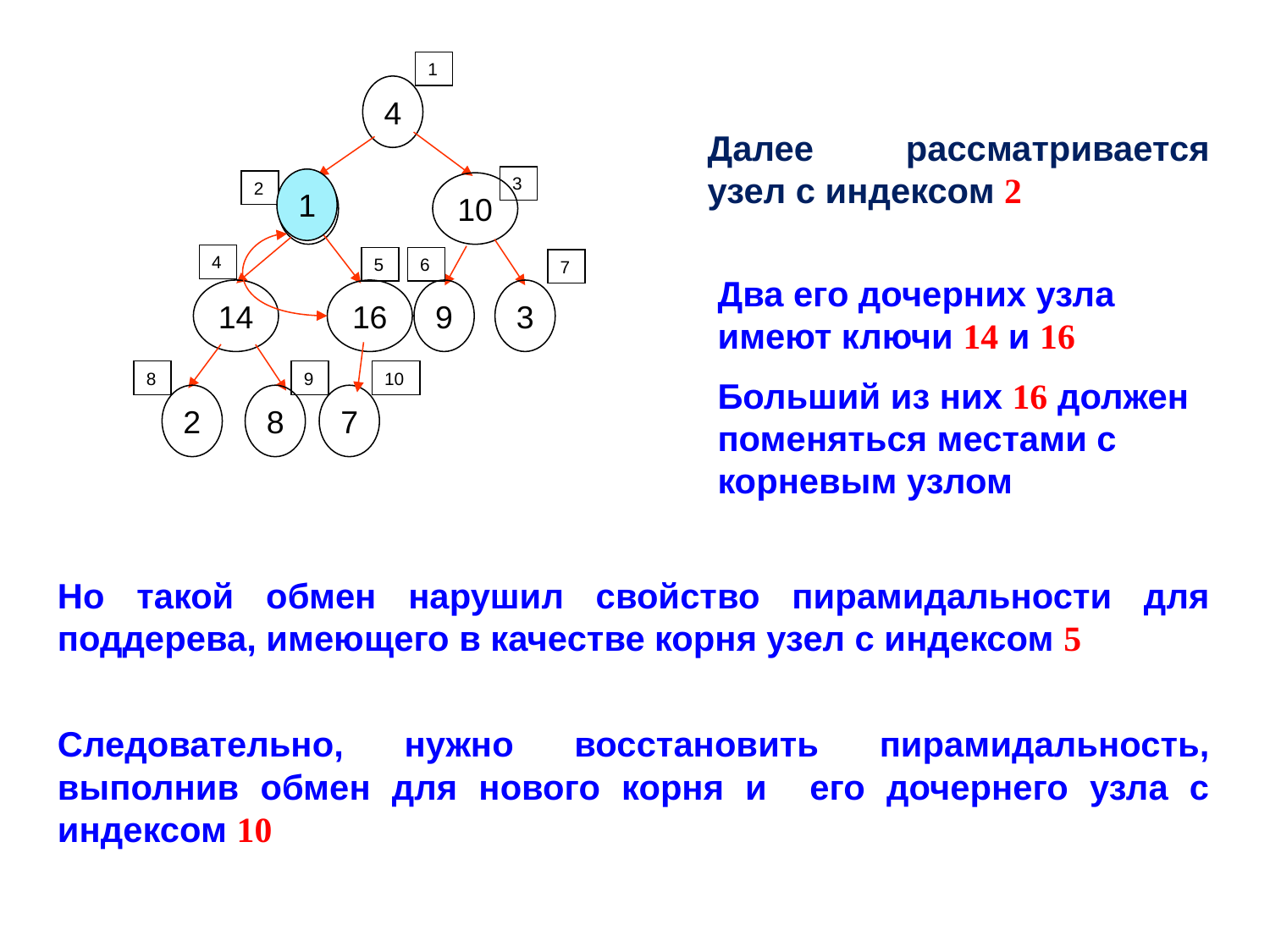

1
4
Далее рассматривается узел с индексом 2

3
1
2
1
10

4

5
6
7
Два его дочерних узла имеют ключи 14 и 16
Больший из них 16 должен поменяться местами с корневым узлом
14
16
9
3

8
9
10
2
8
7
Но такой обмен нарушил свойство пирамидальности для поддерева, имеющего в качестве корня узел с индексом 5
Следовательно, нужно восстановить пирамидальность, выполнив обмен для нового корня и  его дочернего узла с индексом 10